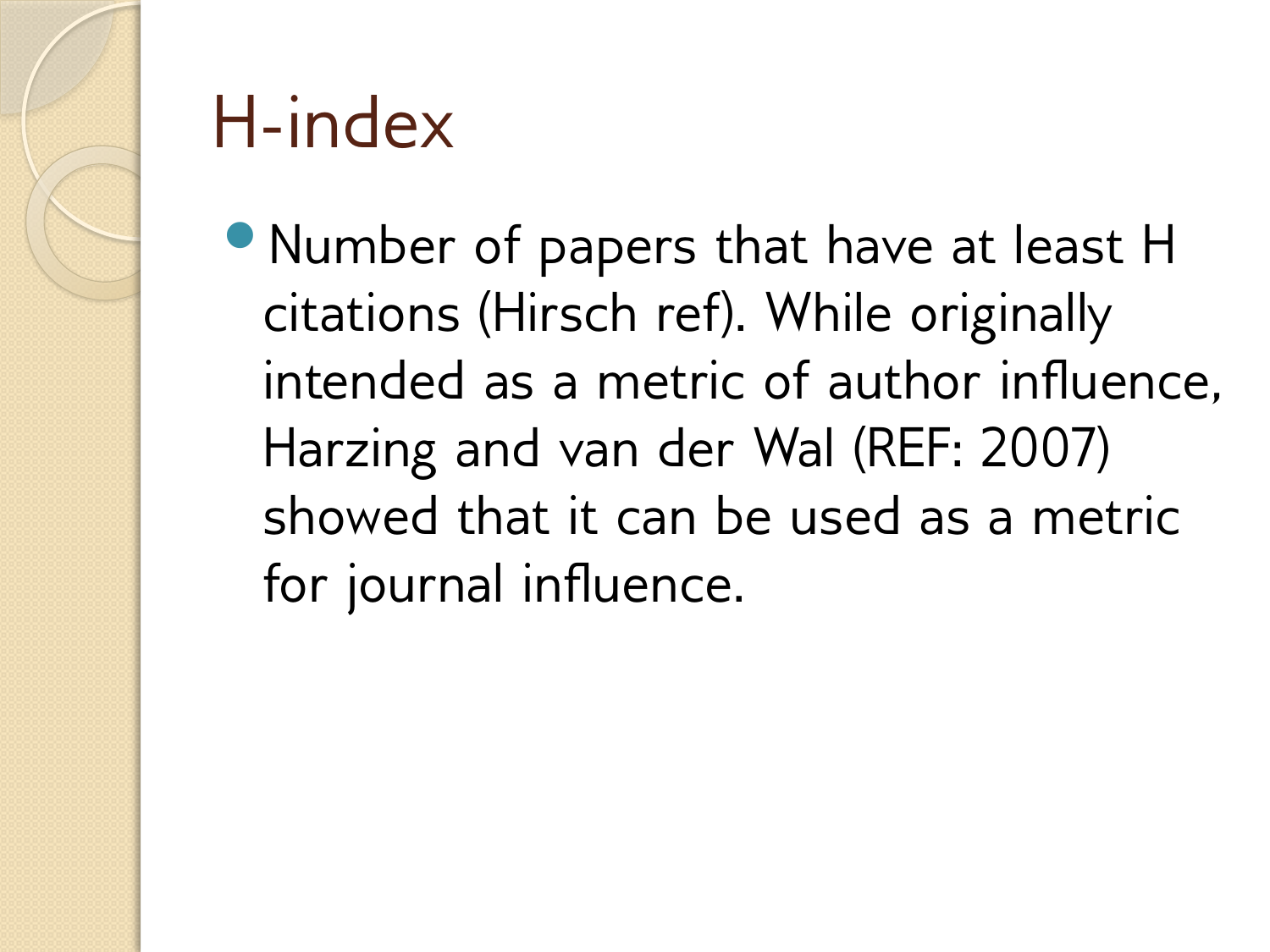

# H-index
Number of papers that have at least H citations (Hirsch ref). While originally intended as a metric of author influence, Harzing and van der Wal (REF: 2007) showed that it can be used as a metric for journal influence.